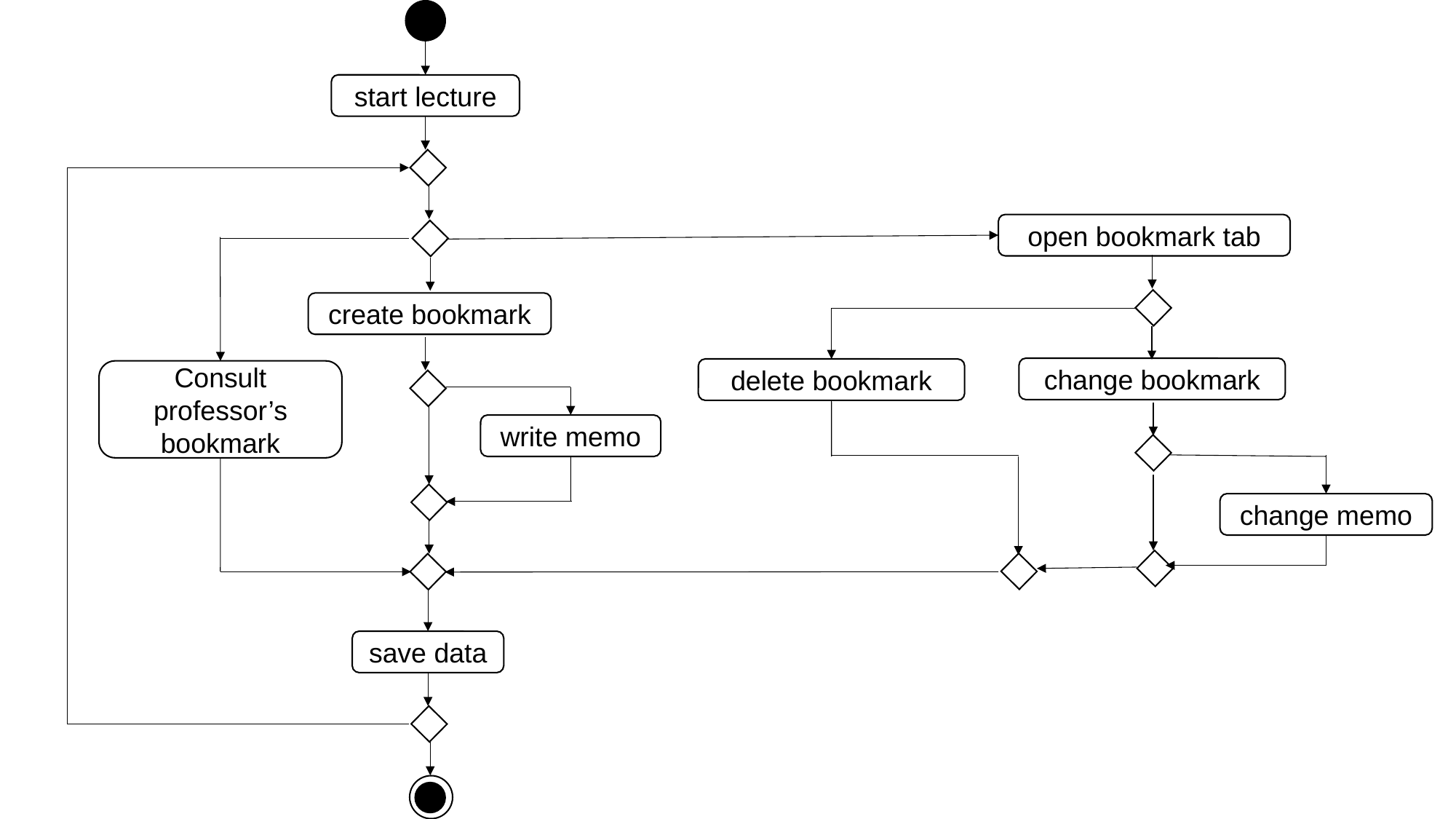

start lecture

open bookmark tab

create bookmark

change bookmark
delete bookmark
Consult professor’s bookmark

write memo

change memo

save data

c